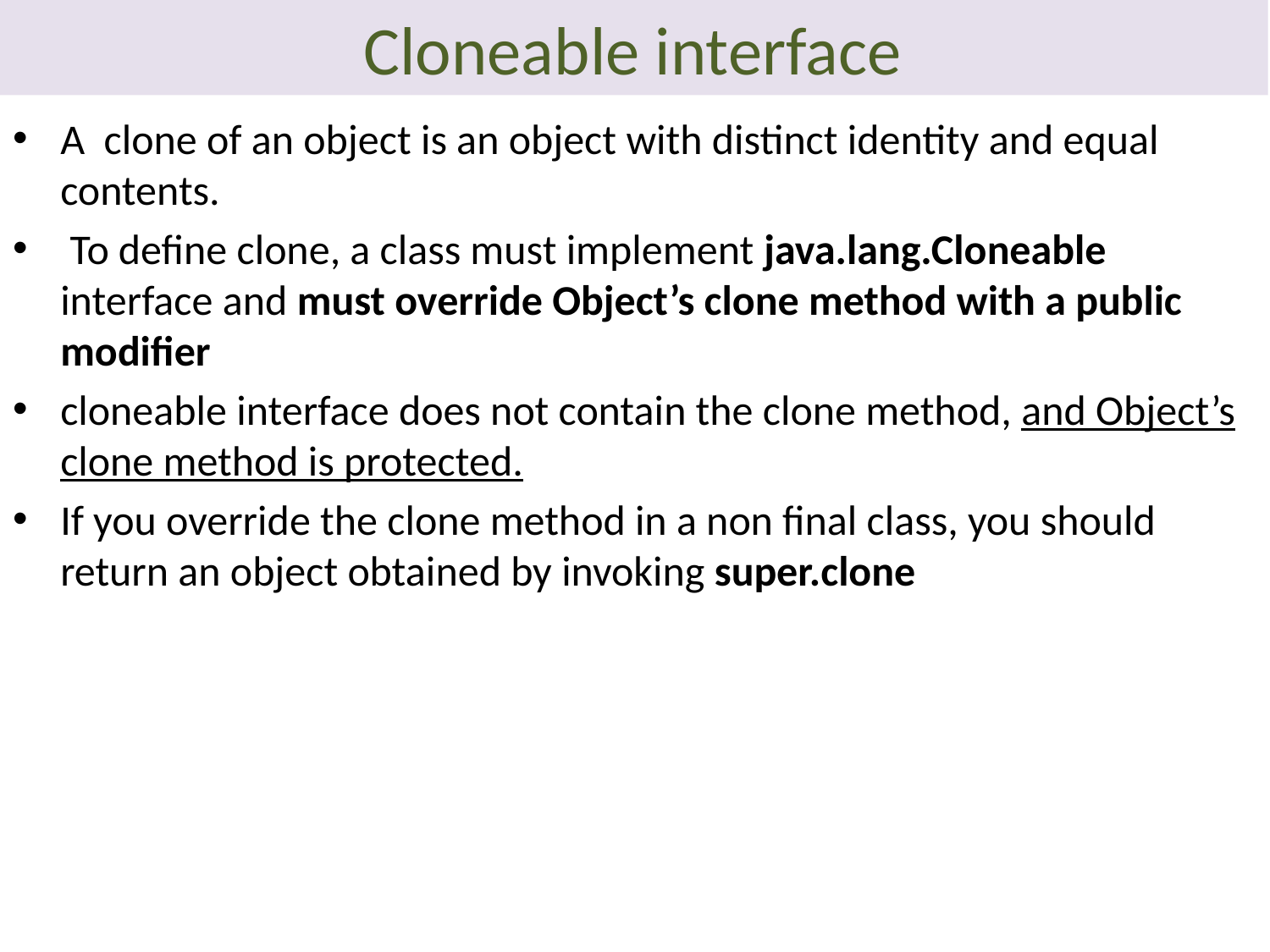

# Cloneable interface
A  clone of an object is an object with distinct identity and equal contents.
 To define clone, a class must implement java.lang.Cloneable interface and must override Object’s clone method with a public modifier
cloneable interface does not contain the clone method, and Object’s clone method is protected.
If you override the clone method in a non final class, you should return an object obtained by invoking super.clone